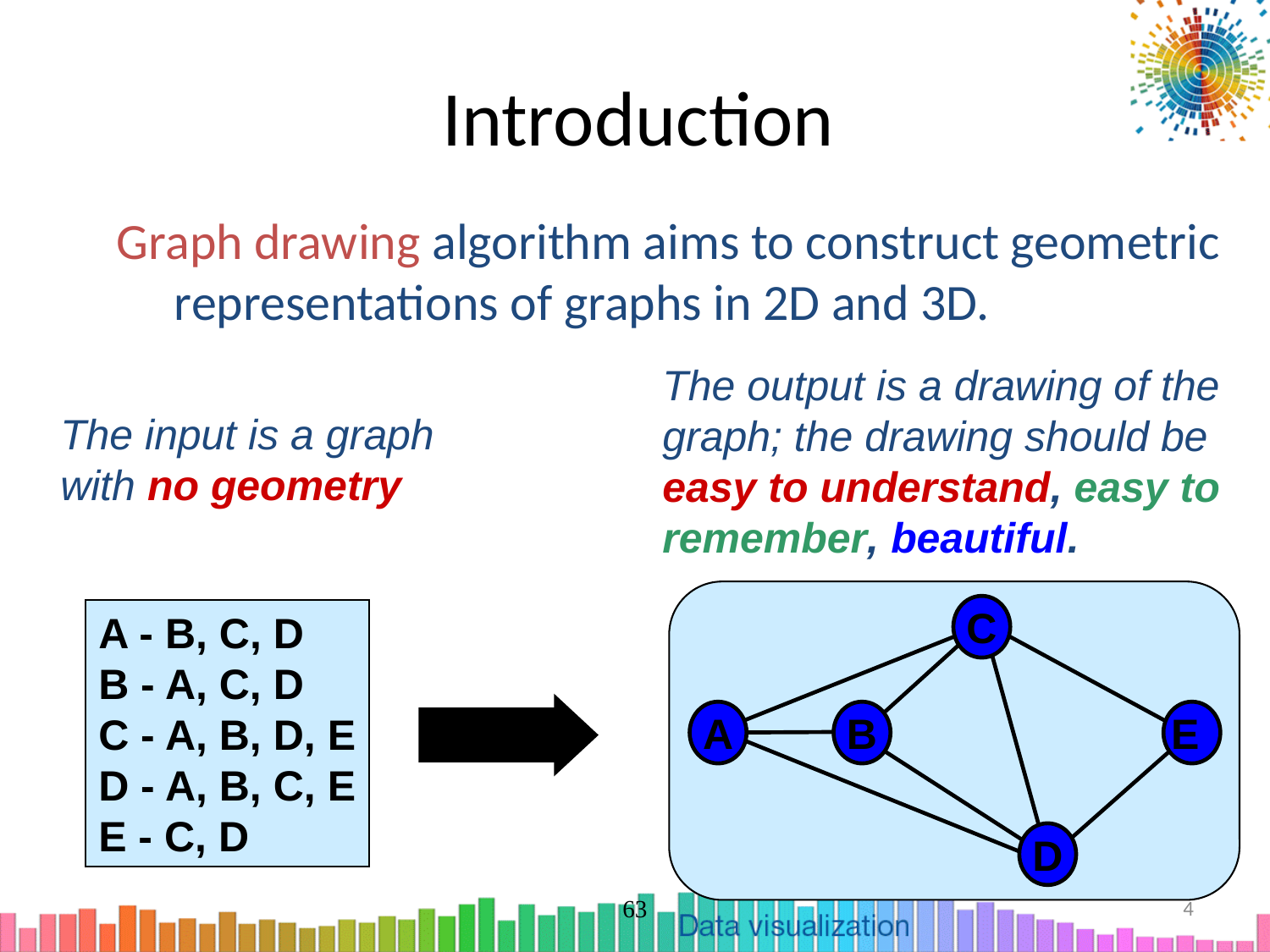

# Introduction
Graph drawing algorithm aims to construct geometric representations of graphs in 2D and 3D.
The output is a drawing of the graph; the drawing should be easy to understand, easy to remember, beautiful.
The input is a graph with no geometry

C
A - B, C, D
B - A, C, D
C - A, B, D, E
D - A, B, C, E
E - C, D

A
B
E

D
63
4